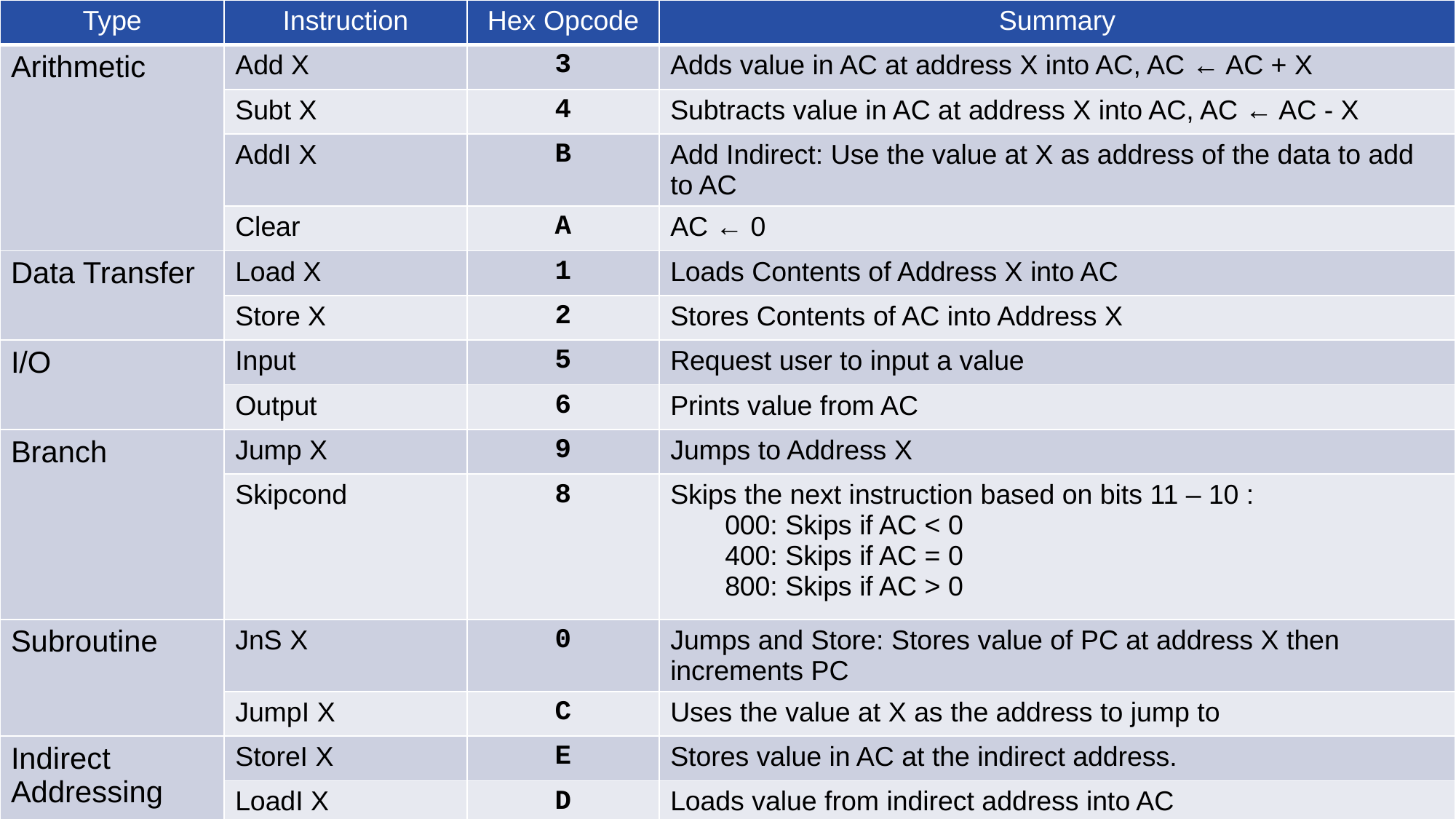

| Type | Instruction | Hex Opcode | Summary |
| --- | --- | --- | --- |
| Arithmetic | Add X | 3 | Adds value in AC at address X into AC, AC ← AC + X |
|  | Subt X | 4 | Subtracts value in AC at address X into AC, AC ← AC - X |
|  | AddI X | B | Add Indirect: Use the value at X as address of the data to add to AC |
|  | Clear | A | AC ← 0 |
| Data Transfer | Load X | 1 | Loads Contents of Address X into AC |
|  | Store X | 2 | Stores Contents of AC into Address X |
| I/O | Input | 5 | Request user to input a value |
|  | Output | 6 | Prints value from AC |
| Branch | Jump X | 9 | Jumps to Address X |
|  | Skipcond | 8 | Skips the next instruction based on bits 11 – 10 : 000: Skips if AC < 0 400: Skips if AC = 0 800: Skips if AC > 0 |
| Subroutine | JnS X | 0 | Jumps and Store: Stores value of PC at address X then increments PC |
|  | JumpI X | C | Uses the value at X as the address to jump to |
| Indirect Addressing | StoreI X | E | Stores value in AC at the indirect address. |
|  | LoadI X | D | Loads value from indirect address into AC |
|  | Halt | 7 | End the program |